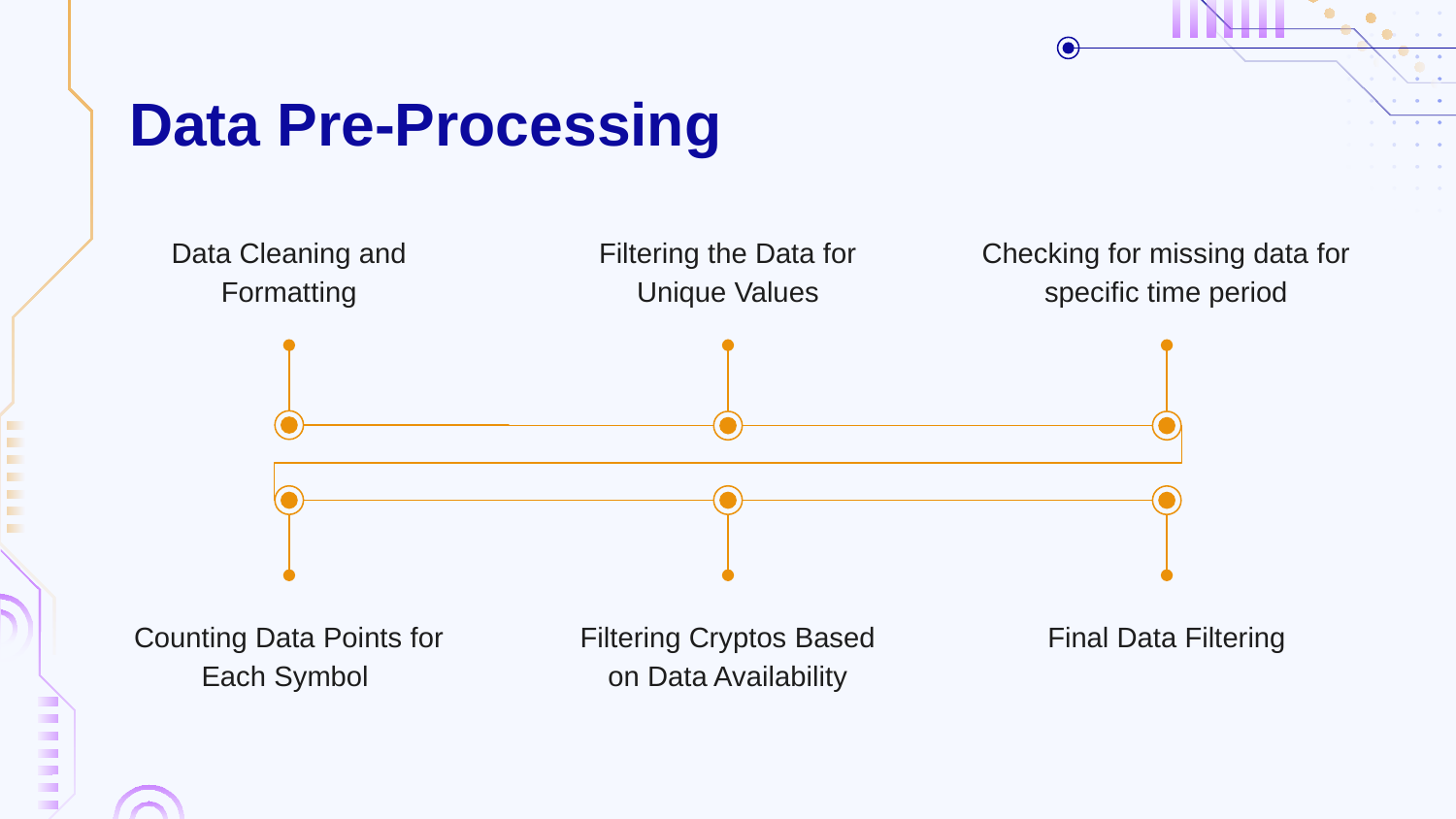

# Data Pre-Processing
Data Cleaning and Formatting
Filtering the Data for Unique Values
Checking for missing data for specific time period

Counting Data Points for Each Symbol
Filtering Cryptos Based on Data Availability
Final Data Filtering